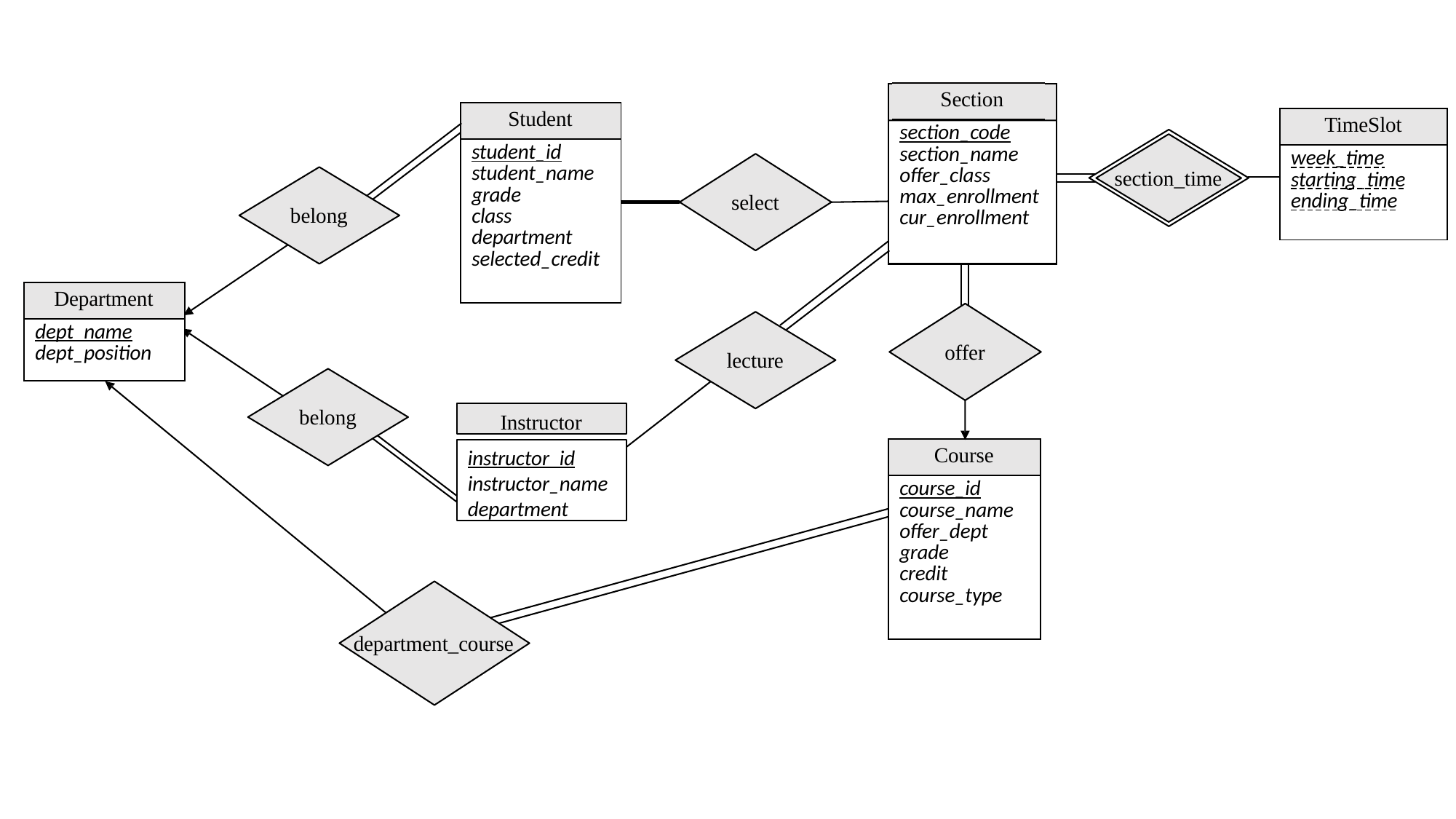

| Section |
| --- |
| section\_code section\_name offer\_class max\_enrollment cur\_enrollment |
| Student |  |
| --- | --- |
| student\_id student\_name grade class department selected\_credit |  |
|  |  |
|  | TimeSlot |
| --- | --- |
|  | week\_time starting\_time ending\_time |
|  |  |

section_time

select

belong

| Department |
| --- |
| dept\_name dept\_position |

offer
lecture

belong
Instructor

| Course |
| --- |
| course\_id course\_name offer\_dept grade credit course\_type |

instructor_id instructor_name department

department_course